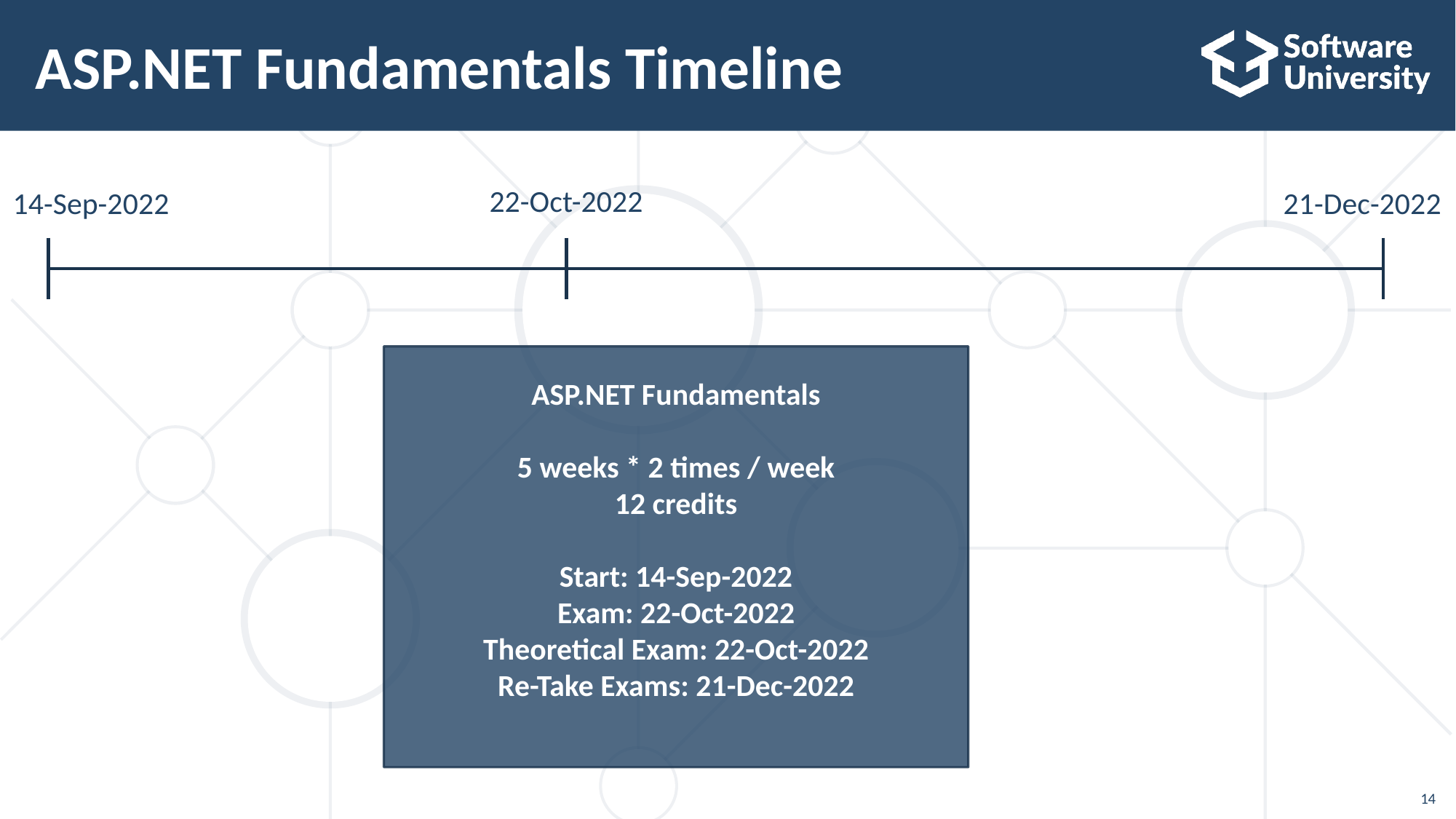

# ASP.NET Fundamentals Timeline
22-Oct-2022
14-Sep-2022
21-Dec-2022
ASP.NET Fundamentals

5 weeks * 2 times / week
12 credits

Start: 14-Sep-2022
Exam: 22-Oct-2022
Theoretical Exam: 22-Oct-2022
Re-Take Exams: 21-Dec-2022

14